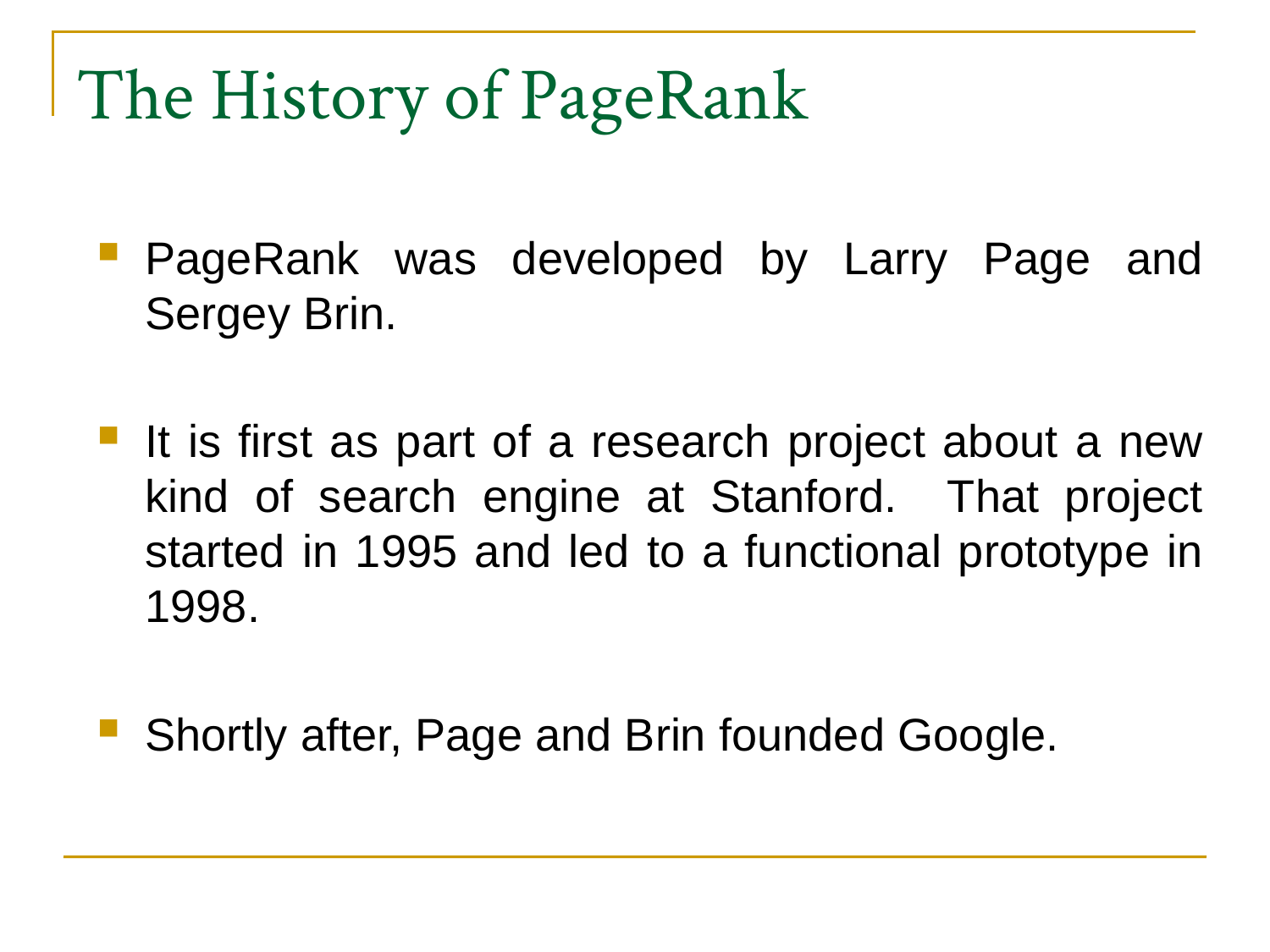

# The History of PageRank
PageRank was developed by Larry Page and Sergey Brin.

It is first as part of a research project about a new kind of search engine at Stanford.  That project started in 1995 and led to a functional prototype in 1998.

Shortly after, Page and Brin founded Google.